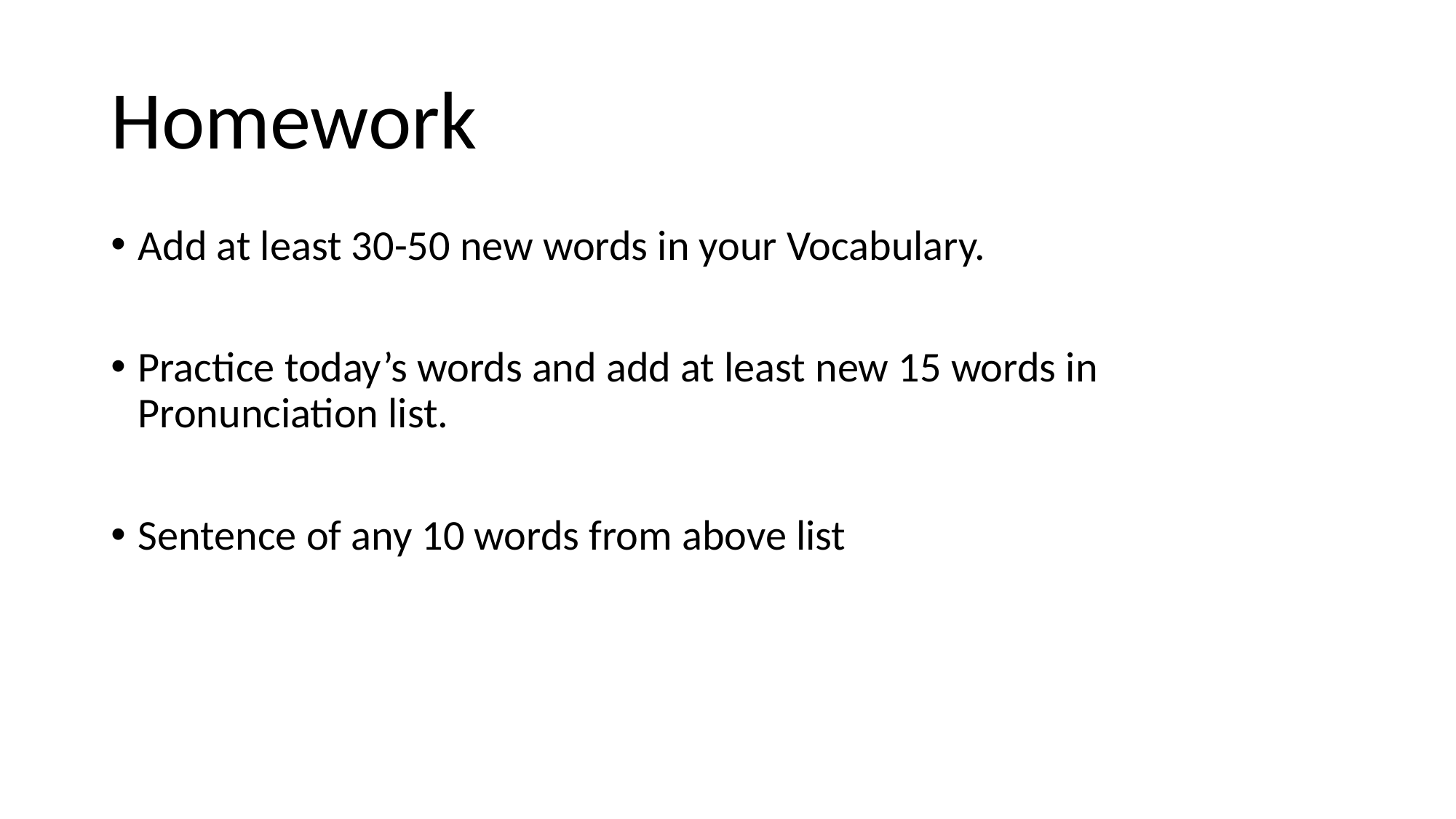

# Homework
Add at least 30-50 new words in your Vocabulary.

Practice today’s words and add at least new 15 words in Pronunciation list.

Sentence of any 10 words from above list